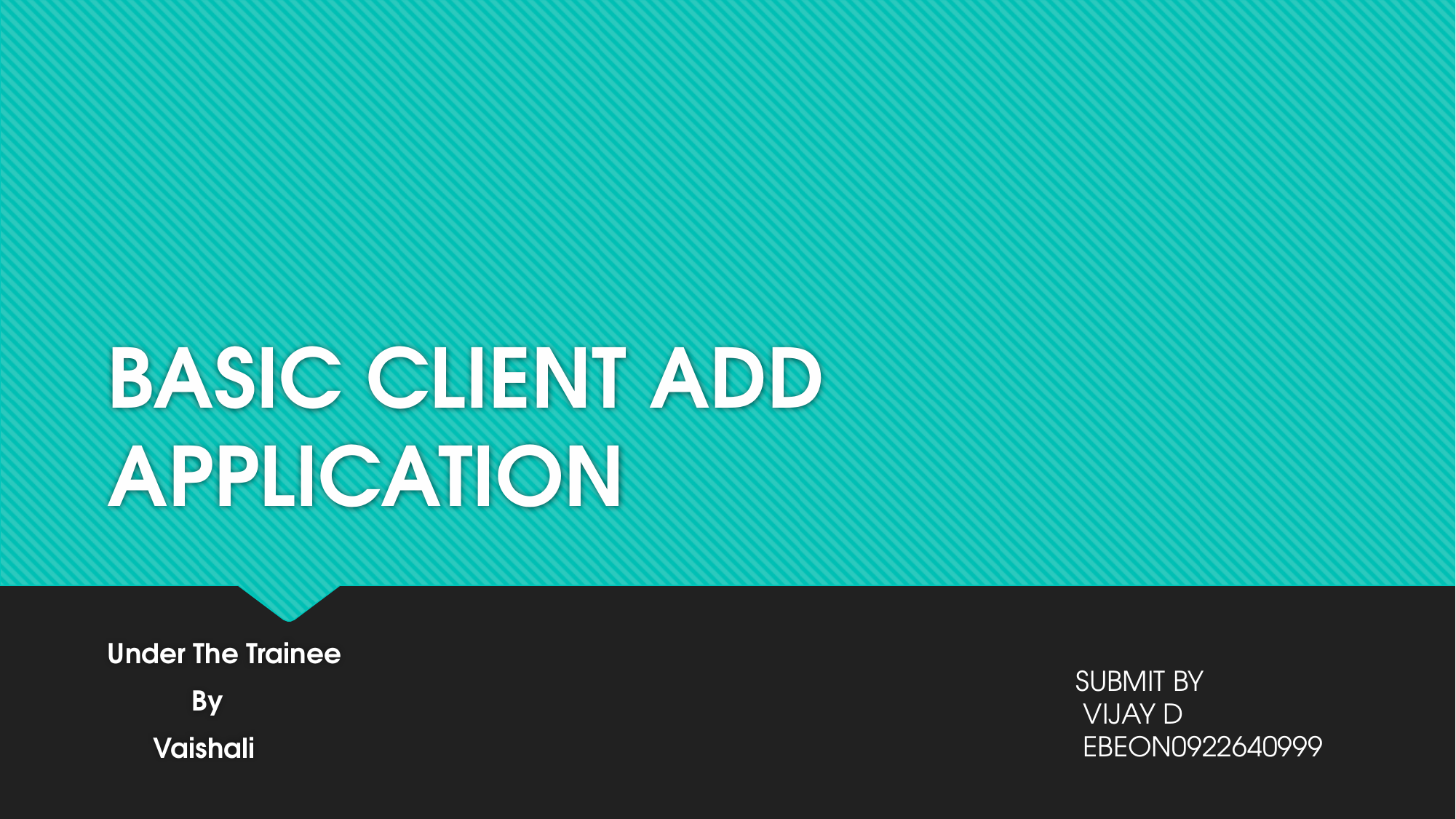

# BASIC CLIENT ADD APPLICATION
Under The Trainee
           By
      Vaishali

SUBMIT BY
 VIJAY D
 EBEON0922640999